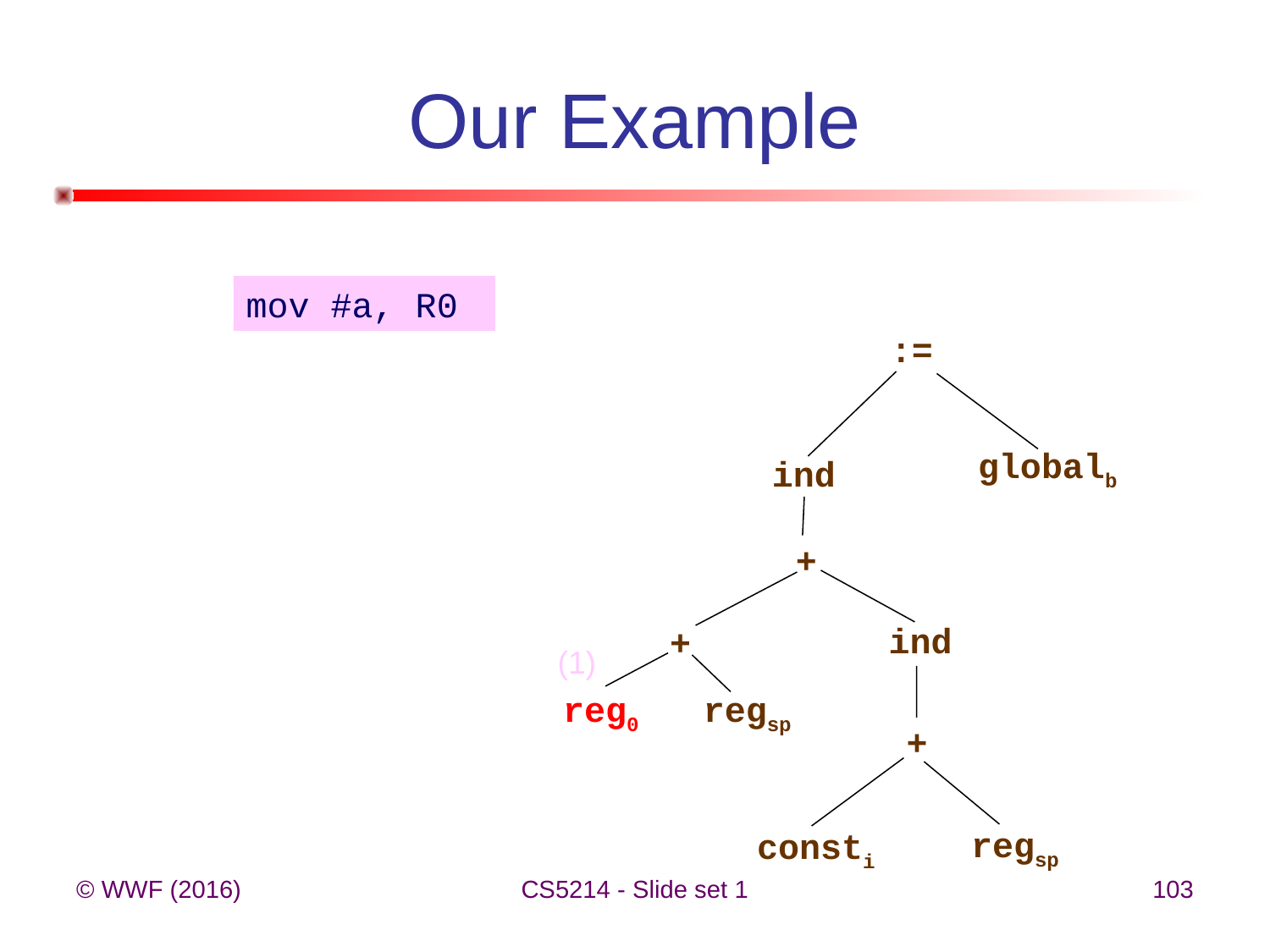

# Our Example
mov #a, R0
:=

globalb
ind

+

ind
+
(1)

reg0
regsp
+

regsp
consti
© WWF (2016)
CS5214 - Slide set 1
103